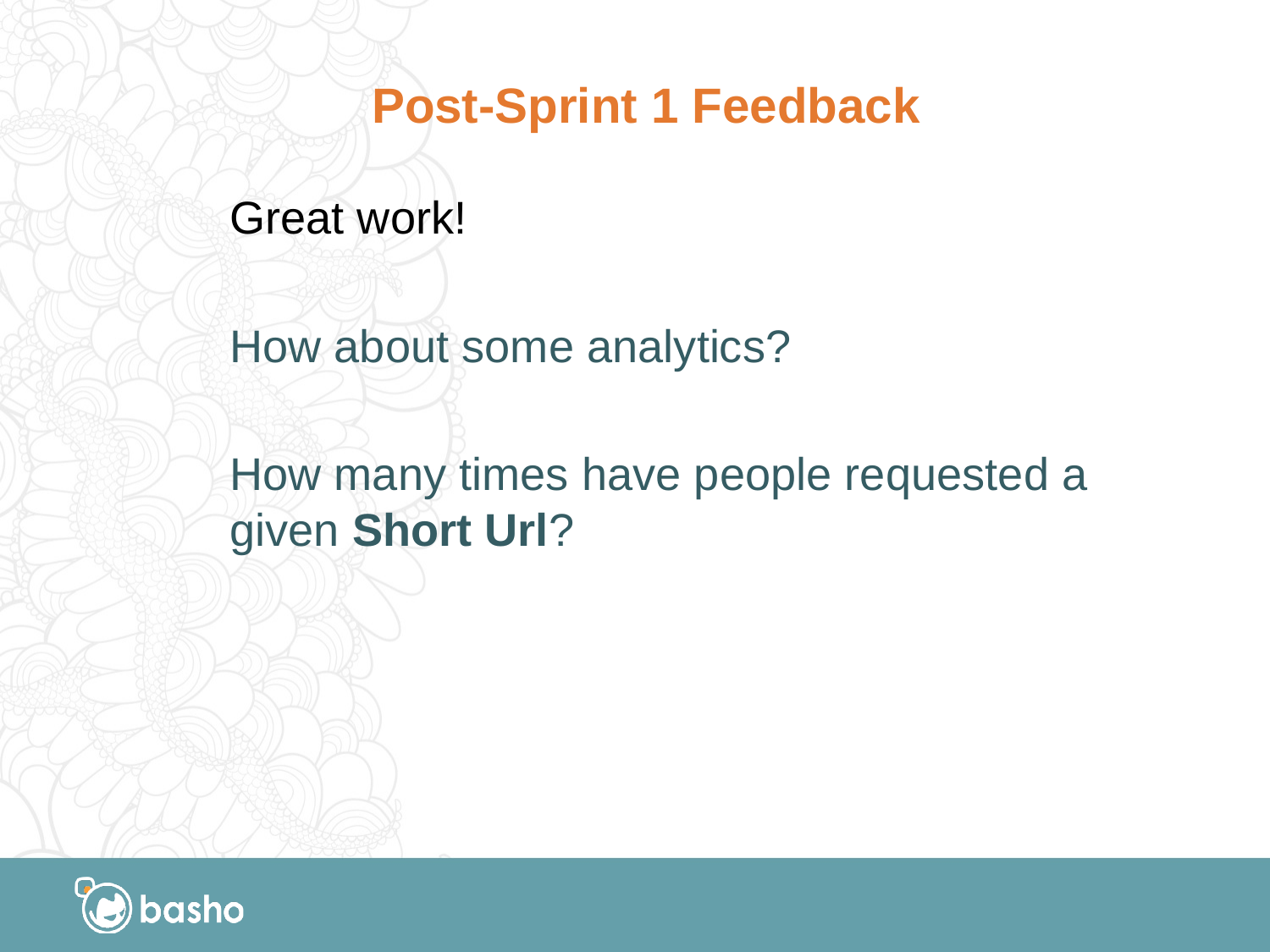

# Post-Sprint 1 Feedback
Great work!

How about some analytics?

How many times have people requested a given Short Url?